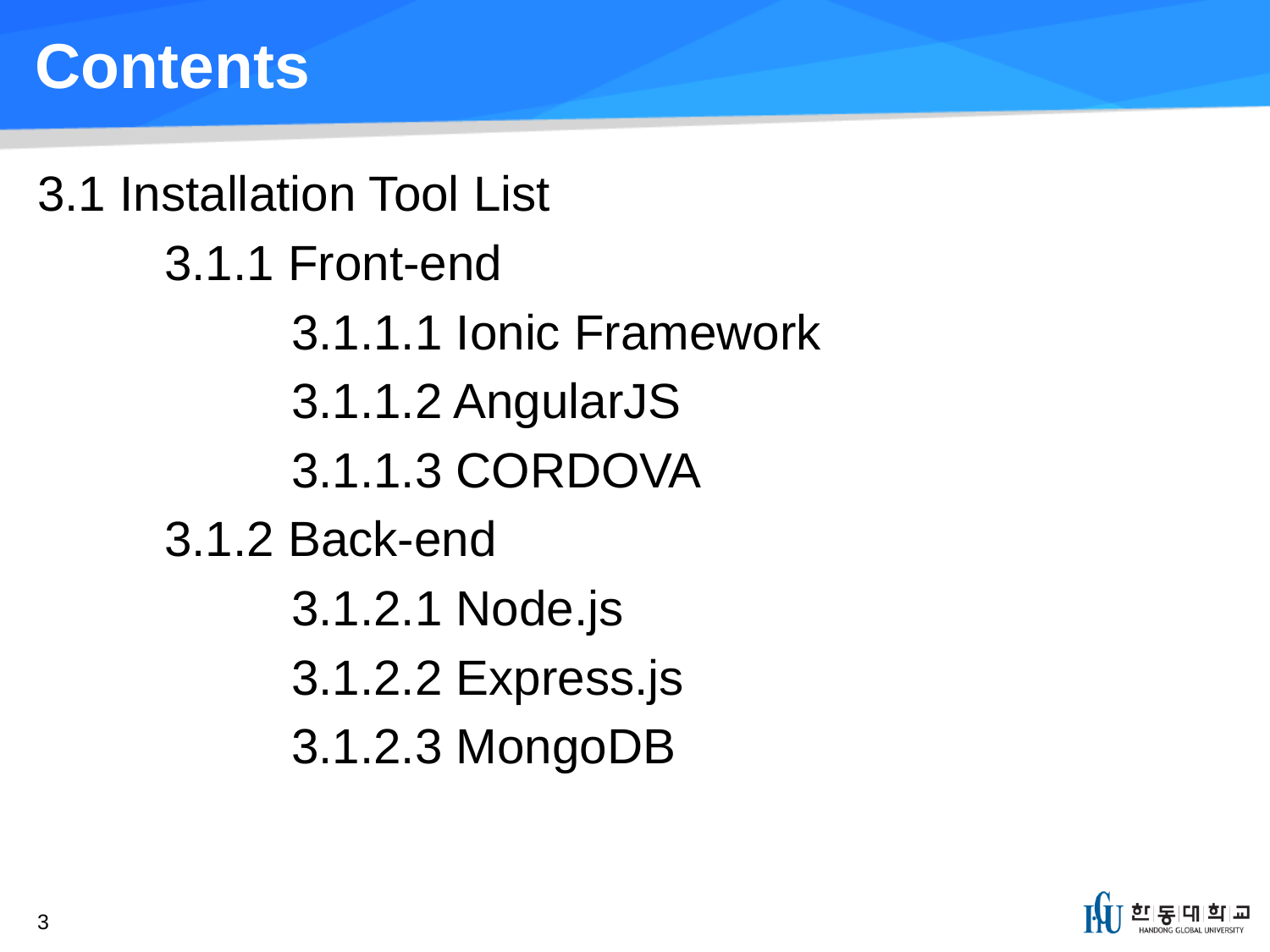

# Contents
3.1 Installation Tool List
	3.1.1 Front-end
		3.1.1.1 Ionic Framework
		3.1.1.2 AngularJS
		3.1.1.3 CORDOVA
	3.1.2 Back-end
		3.1.2.1 Node.js
		3.1.2.2 Express.js
		3.1.2.3 MongoDB

3